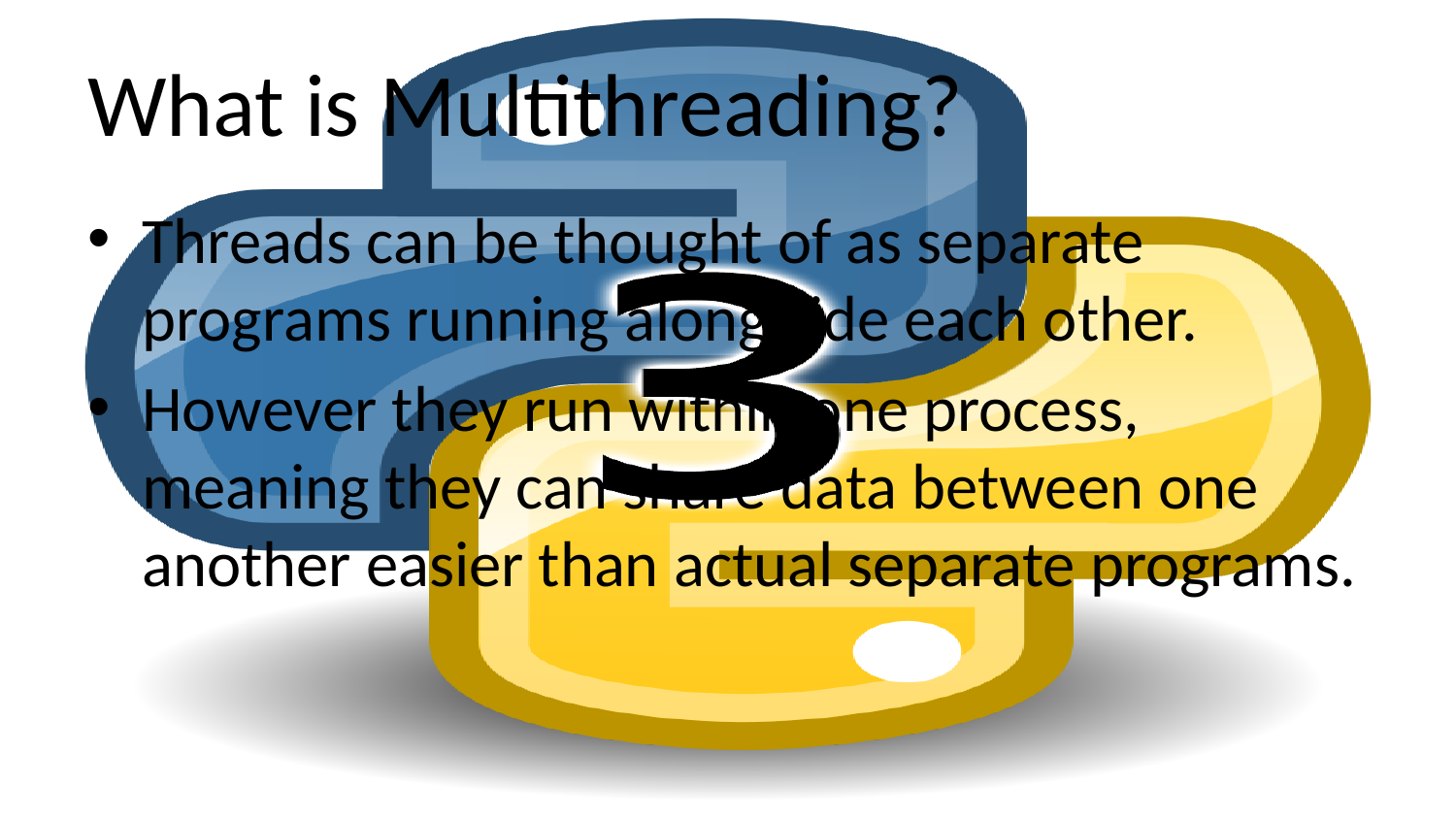

# What is Multithreading?
Threads can be thought of as separate programs running along side each other.
However they run within one process, meaning they can share data between one another easier than actual separate programs.